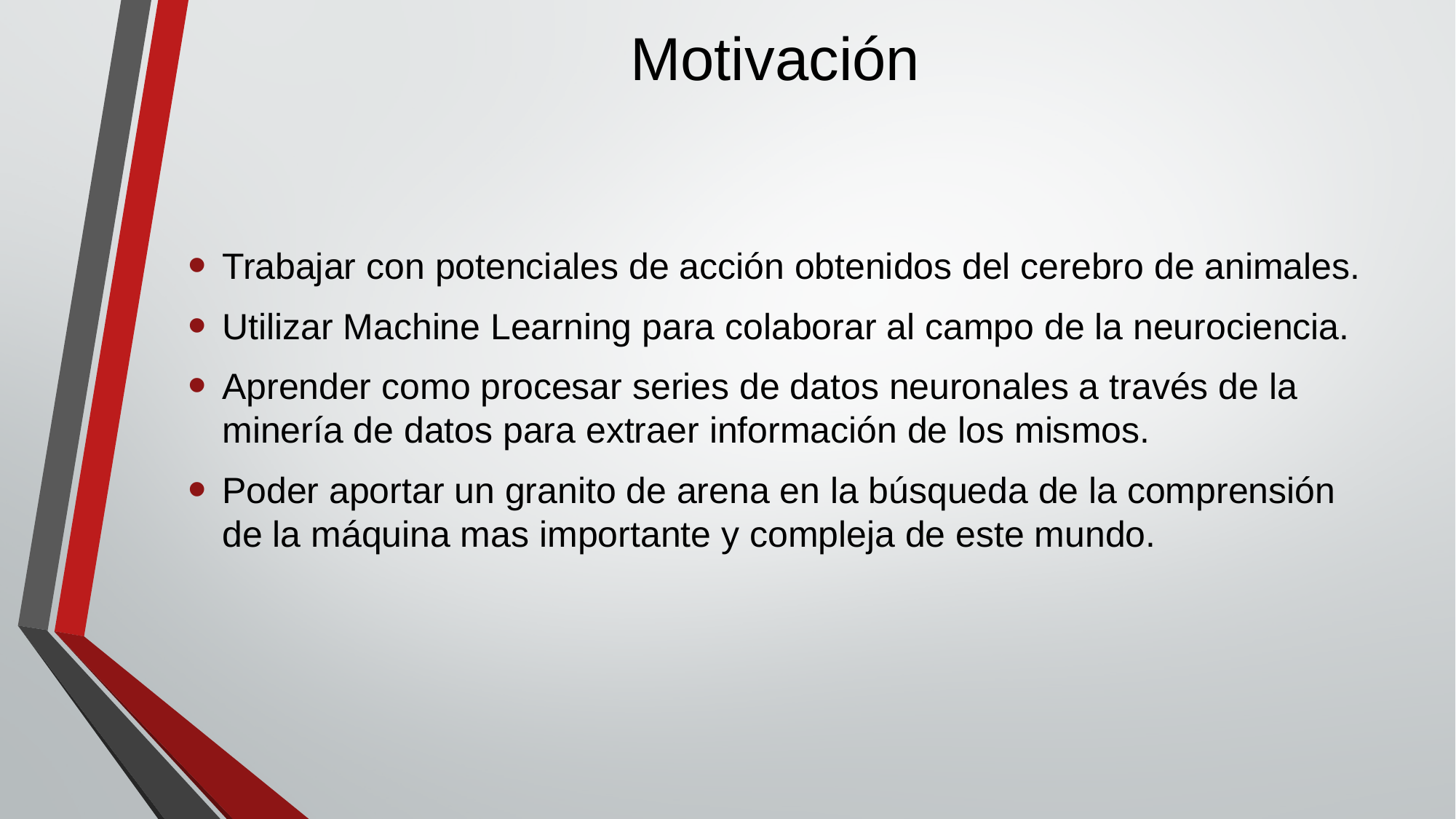

# Motivación
Trabajar con potenciales de acción obtenidos del cerebro de animales.
Utilizar Machine Learning para colaborar al campo de la neurociencia.
Aprender como procesar series de datos neuronales a través de la minería de datos para extraer información de los mismos.
Poder aportar un granito de arena en la búsqueda de la comprensión de la máquina mas importante y compleja de este mundo.